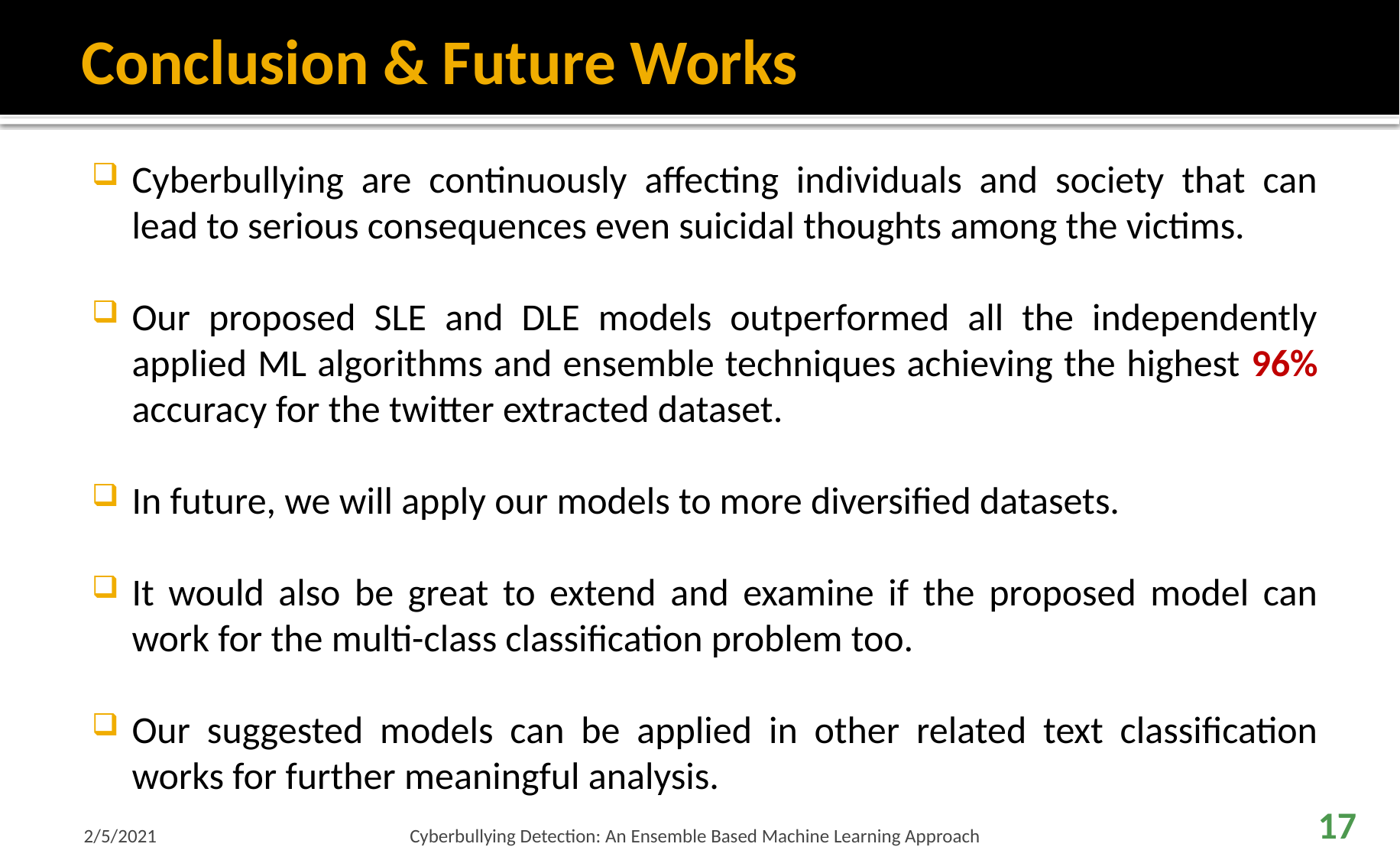

# Conclusion & Future Works
Cyberbullying are continuously affecting individuals and society that can lead to serious consequences even suicidal thoughts among the victims.

Our proposed SLE and DLE models outperformed all the independently applied ML algorithms and ensemble techniques achieving the highest 96% accuracy for the twitter extracted dataset.

In future, we will apply our models to more diversified datasets.

It would also be great to extend and examine if the proposed model can work for the multi-class classification problem too.

Our suggested models can be applied in other related text classification works for further meaningful analysis.

2/5/2021
Cyberbullying Detection: An Ensemble Based Machine Learning Approach
17